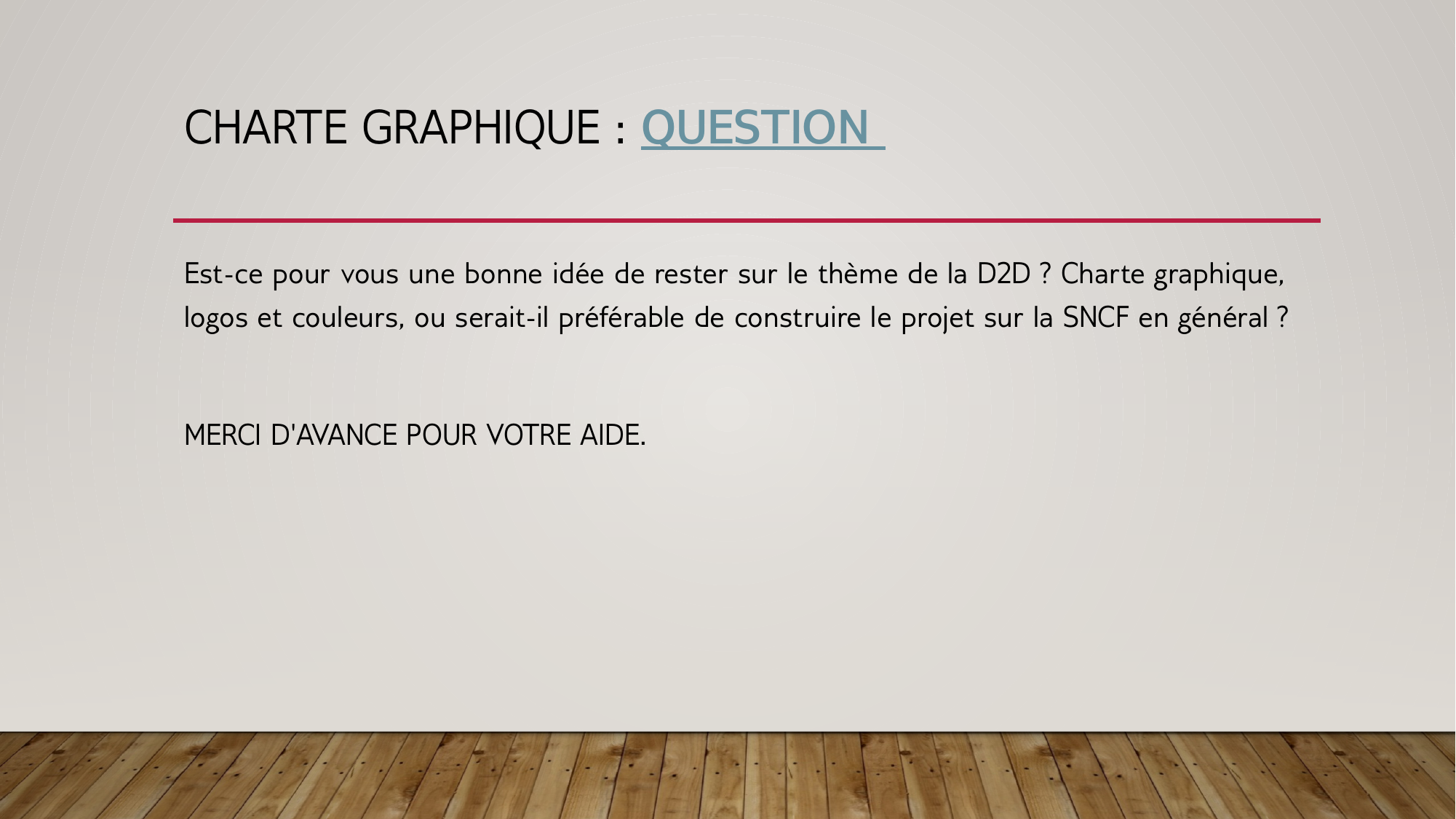

# Charte graphique : question
Est-ce pour vous une bonne idée de rester sur le thème de la D2D ? Charte graphique, logos et couleurs, ou serait-il préférable de construire le projet sur la SNCF en général ?

MERCI D'AVANCE POUR VOTRE AIDE.